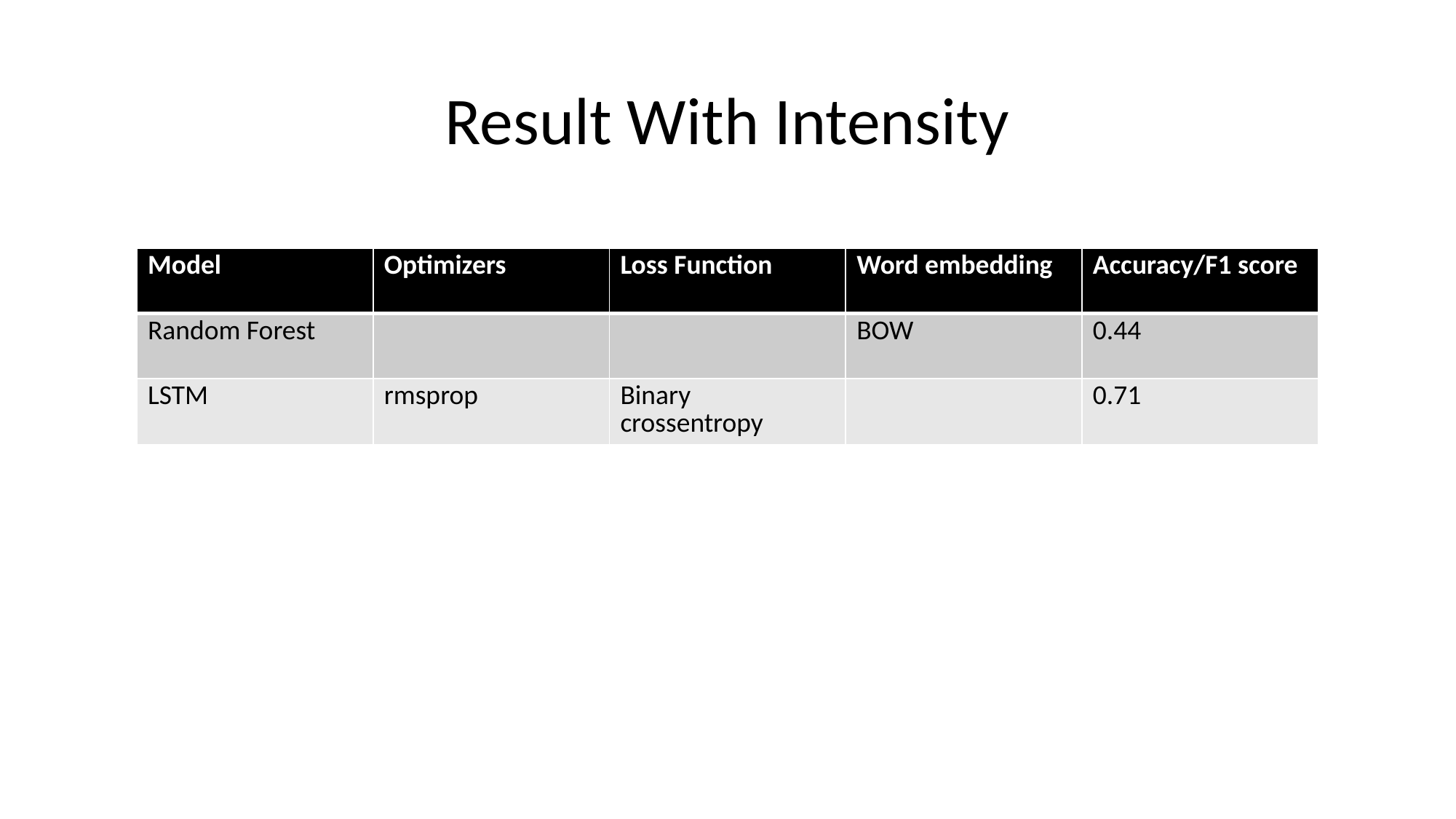

# Result With Intensity
| Model | Optimizers | Loss Function | Word embedding | Accuracy/F1 score |
| --- | --- | --- | --- | --- |
| Random Forest |  |  | BOW | 0.44 |
| LSTM | rmsprop | Binary crossentropy |  | 0.71 |